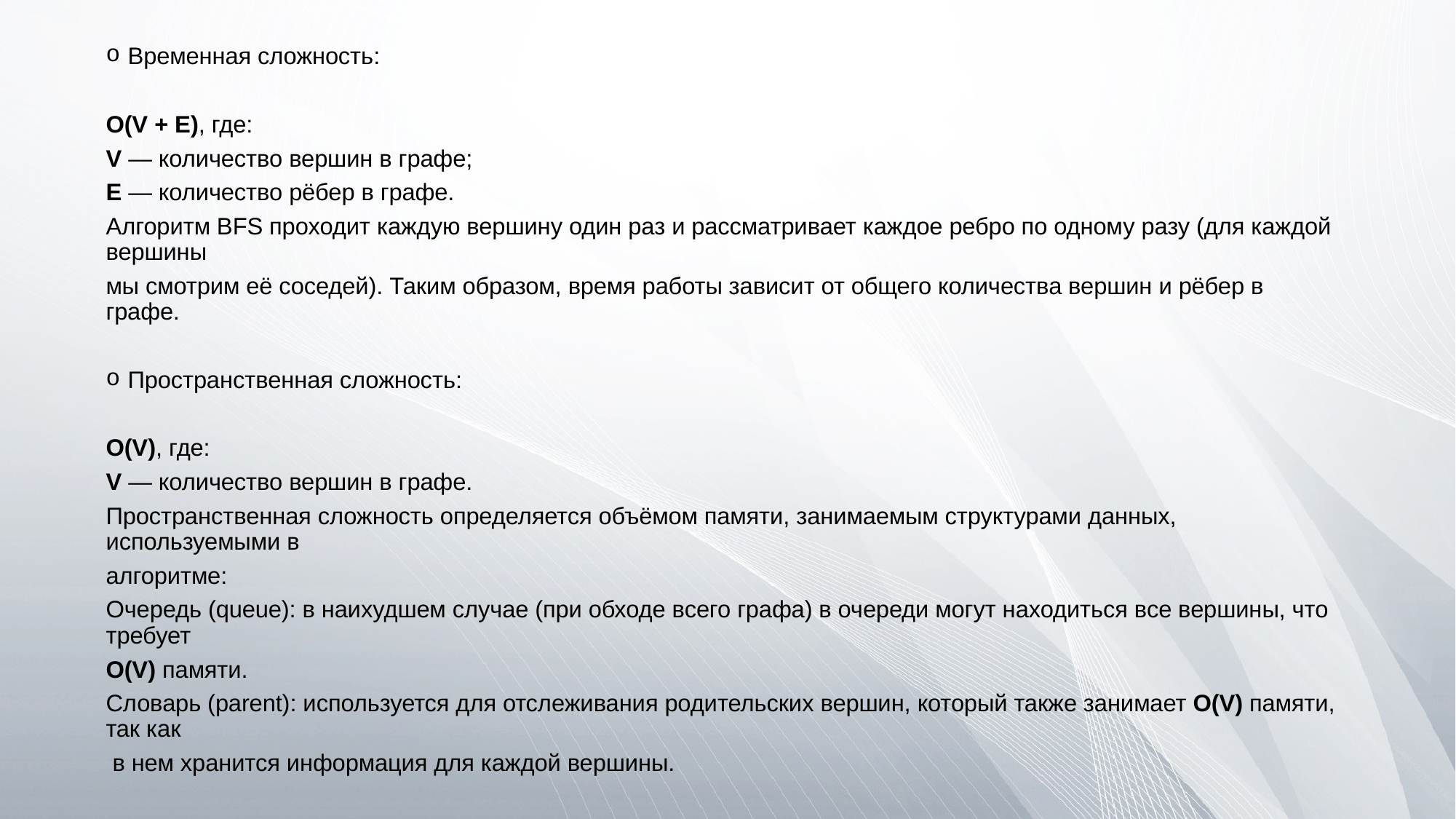

Временная сложность:

O(V + E), где:
V — количество вершин в графе;
E — количество рёбер в графе.
Алгоритм BFS проходит каждую вершину один раз и рассматривает каждое ребро по одному разу (для каждой вершины
мы смотрим её соседей). Таким образом, время работы зависит от общего количества вершин и рёбер в графе.

Пространственная сложность:

O(V), где:
V — количество вершин в графе.
Пространственная сложность определяется объёмом памяти, занимаемым структурами данных, используемыми в
алгоритме:
Очередь (queue): в наихудшем случае (при обходе всего графа) в очереди могут находиться все вершины, что требует
O(V) памяти.
Словарь (parent): используется для отслеживания родительских вершин, который также занимает O(V) памяти, так как
 в нем хранится информация для каждой вершины.